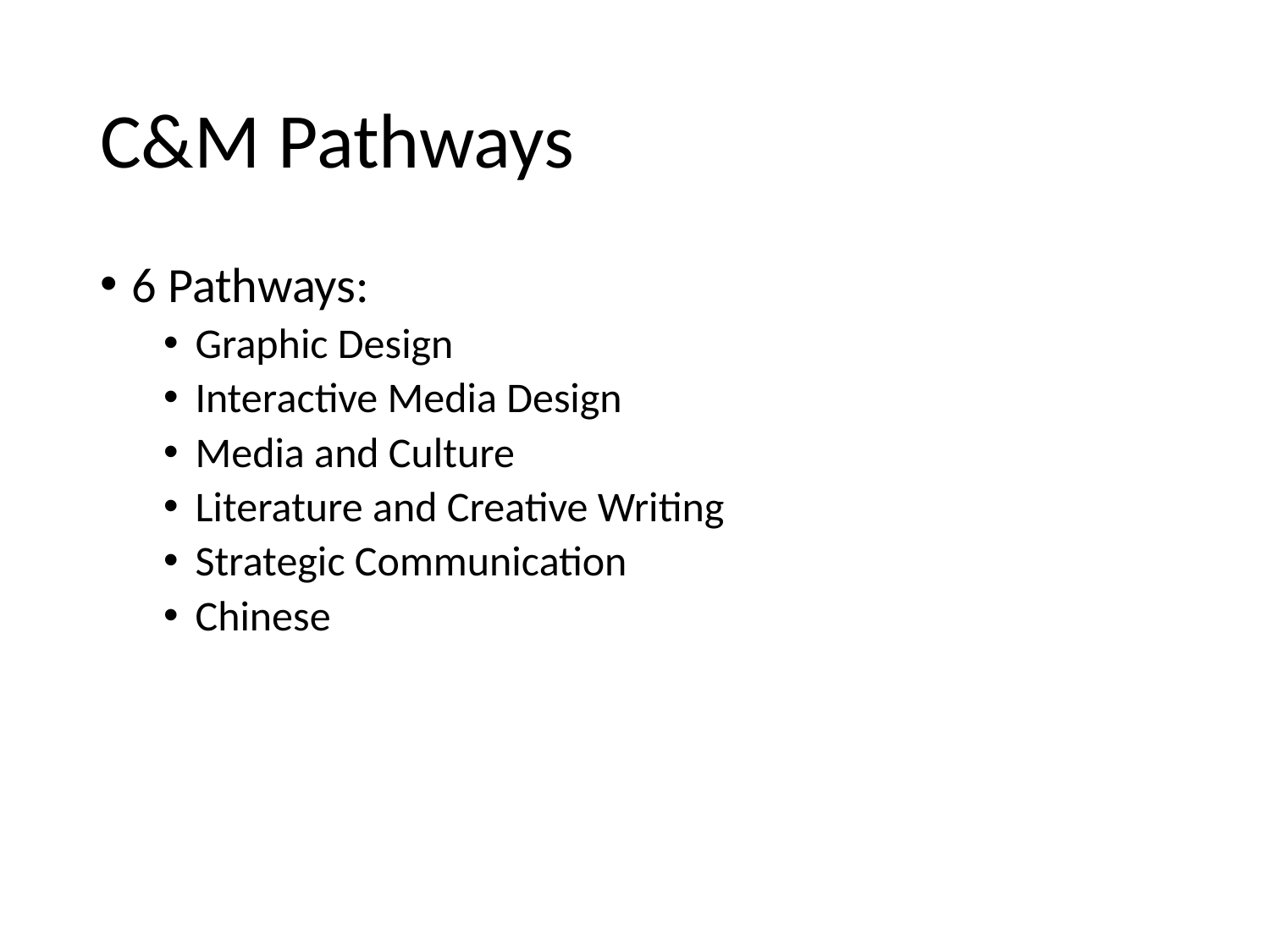

# C&M Pathways
6 Pathways:
Graphic Design
Interactive Media Design
Media and Culture
Literature and Creative Writing
Strategic Communication
Chinese